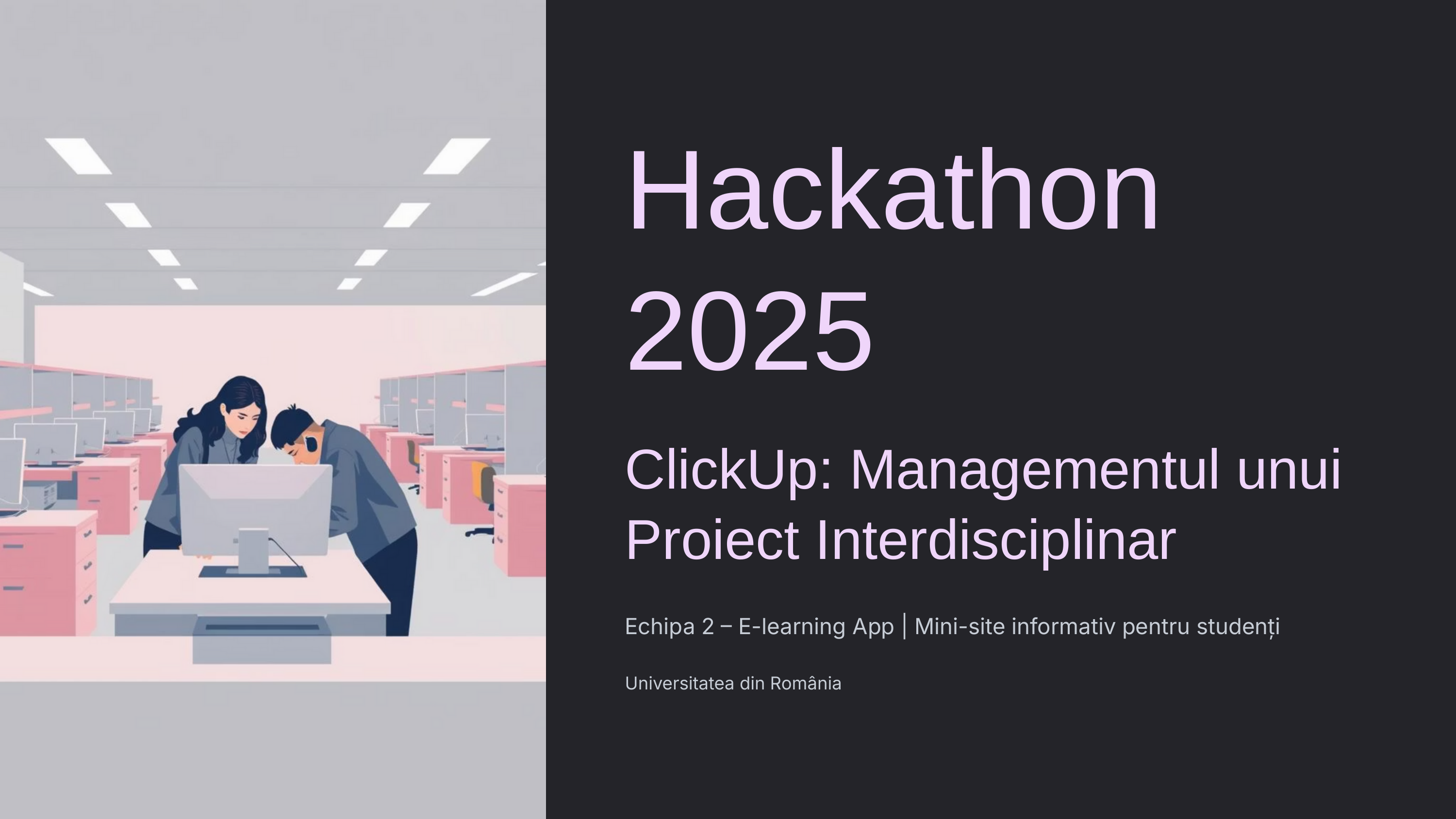

Hackathon 2025
ClickUp: Managementul unui Proiect Interdisciplinar
Echipa 2 – E-learning App | Mini-site informativ pentru studenți
Universitatea din România